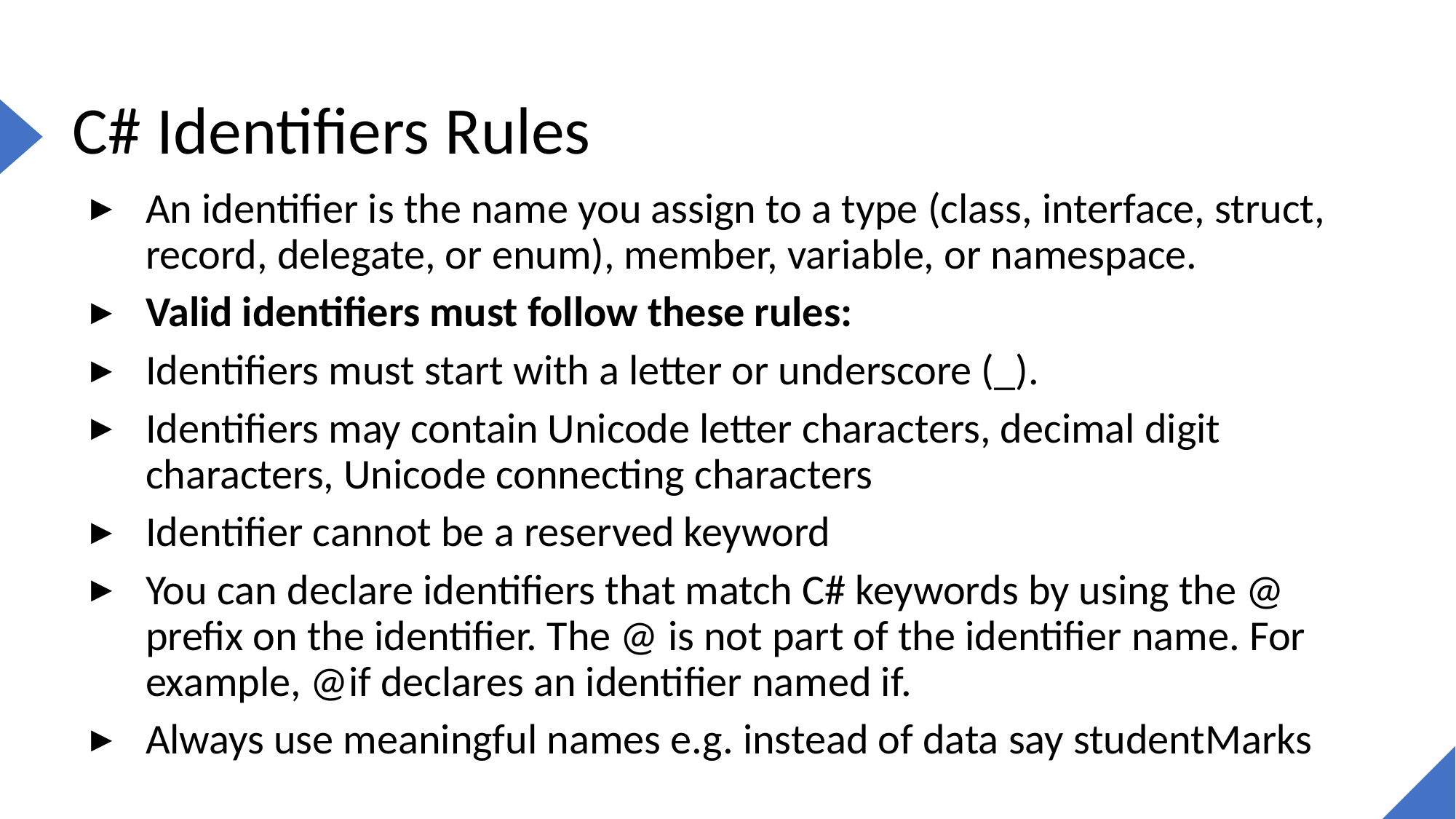

# C# Identifiers Rules
An identifier is the name you assign to a type (class, interface, struct, record, delegate, or enum), member, variable, or namespace.
Valid identifiers must follow these rules:
Identifiers must start with a letter or underscore (_).
Identifiers may contain Unicode letter characters, decimal digit characters, Unicode connecting characters
Identifier cannot be a reserved keyword
You can declare identifiers that match C# keywords by using the @ prefix on the identifier. The @ is not part of the identifier name. For example, @if declares an identifier named if.
Always use meaningful names e.g. instead of data say studentMarks